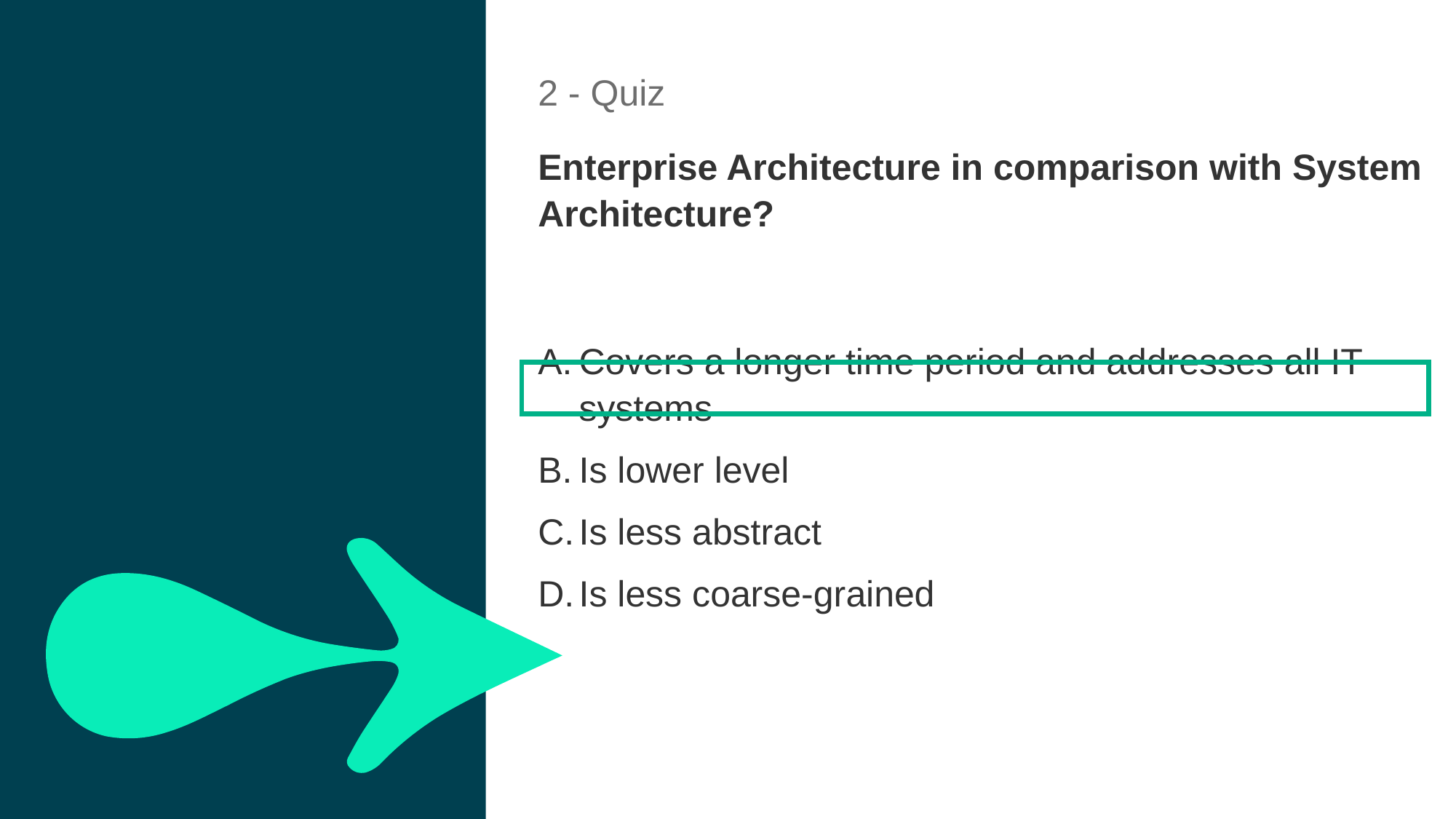

2 - Quiz
Enterprise Architecture in comparison with System Architecture?
20sec
Covers a longer time period and addresses all IT systems
Is lower level
Is less abstract
Is less coarse-grained